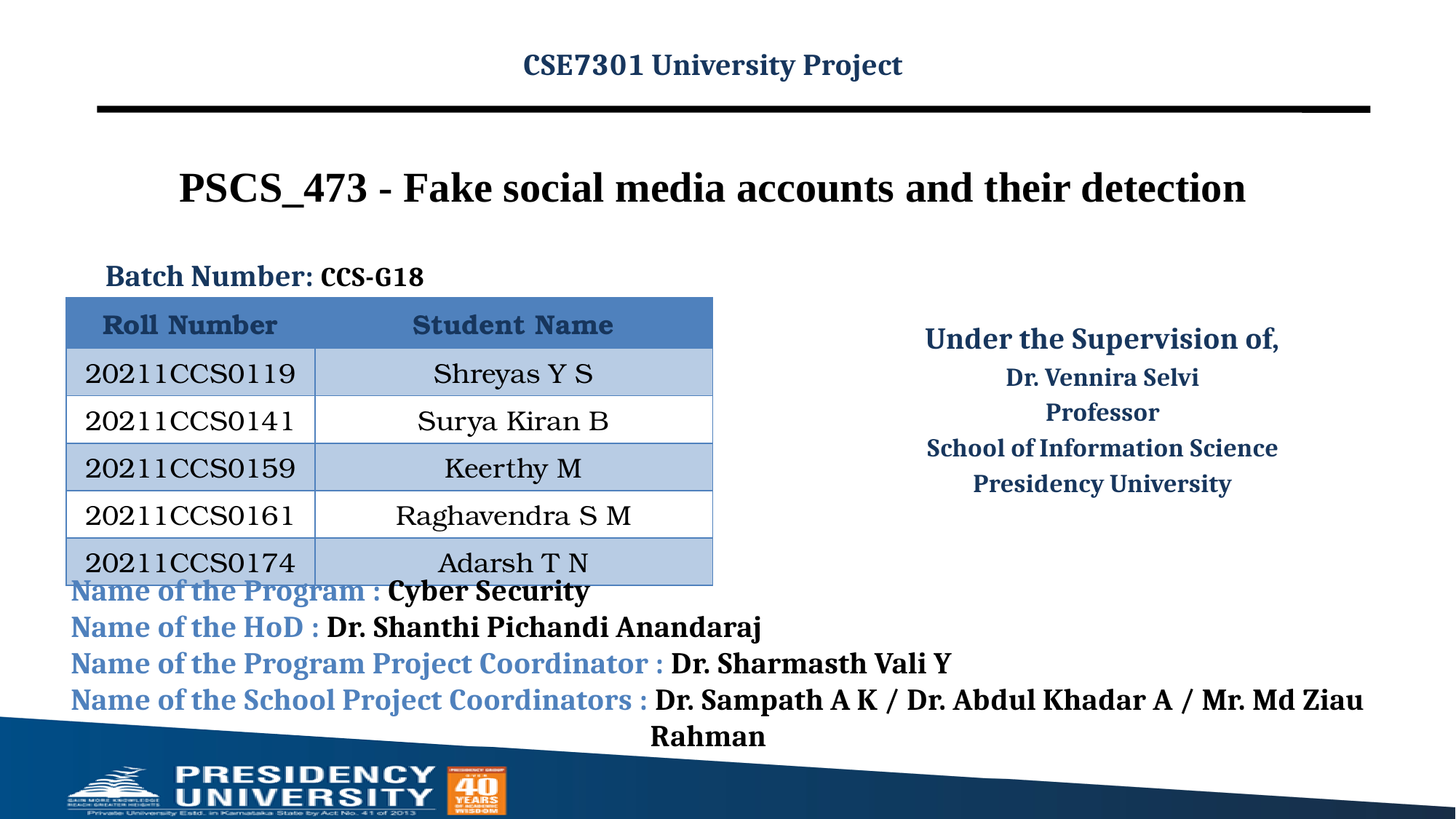

CSE7301 University Project

# PSCS_473 - Fake social media accounts and their detection
Batch Number: CCS-G18

| Roll Number | Student Name |
| --- | --- |
| 20211CCS0119 | Shreyas Y S |
| 20211CCS0141 | Surya Kiran B |
| 20211CCS0159 | Keerthy M |
| 20211CCS0161 | Raghavendra S M |
| 20211CCS0174 | Adarsh T N |
Under the Supervision of,
Dr. Vennira Selvi
Professor
School of Information Science
Presidency University

Name of the Program : Cyber Security
Name of the HoD : Dr. Shanthi Pichandi Anandaraj
Name of the Program Project Coordinator : Dr. Sharmasth Vali Y
Name of the School Project Coordinators : Dr. Sampath A K / Dr. Abdul Khadar A / Mr. Md Ziau 						     Rahman